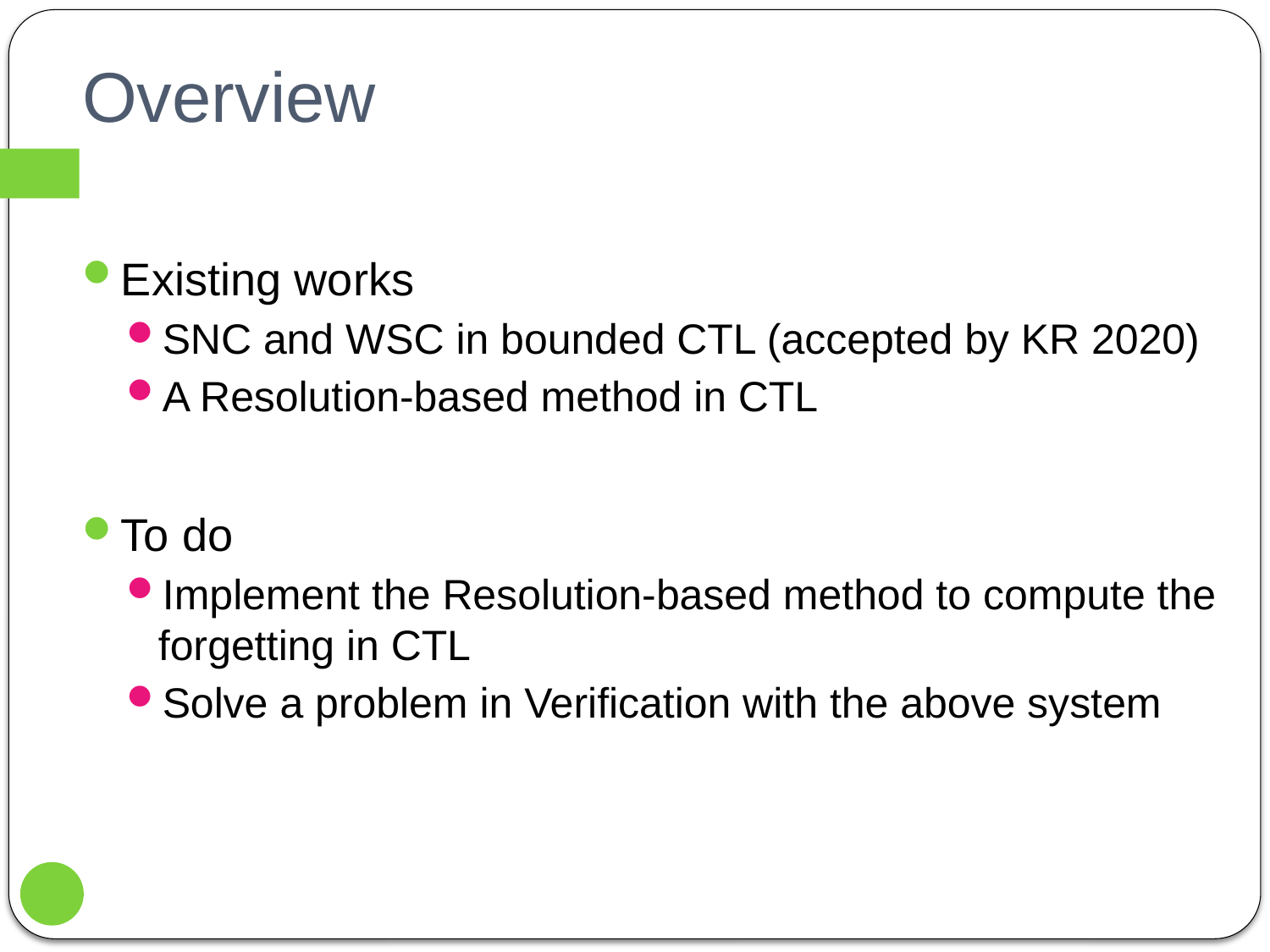

# Overview

Existing works
SNC and WSC in bounded CTL (accepted by KR 2020)
A Resolution-based method in CTL

To do
Implement the Resolution-based method to compute the forgetting in CTL
Solve a problem in Verification with the above system

4